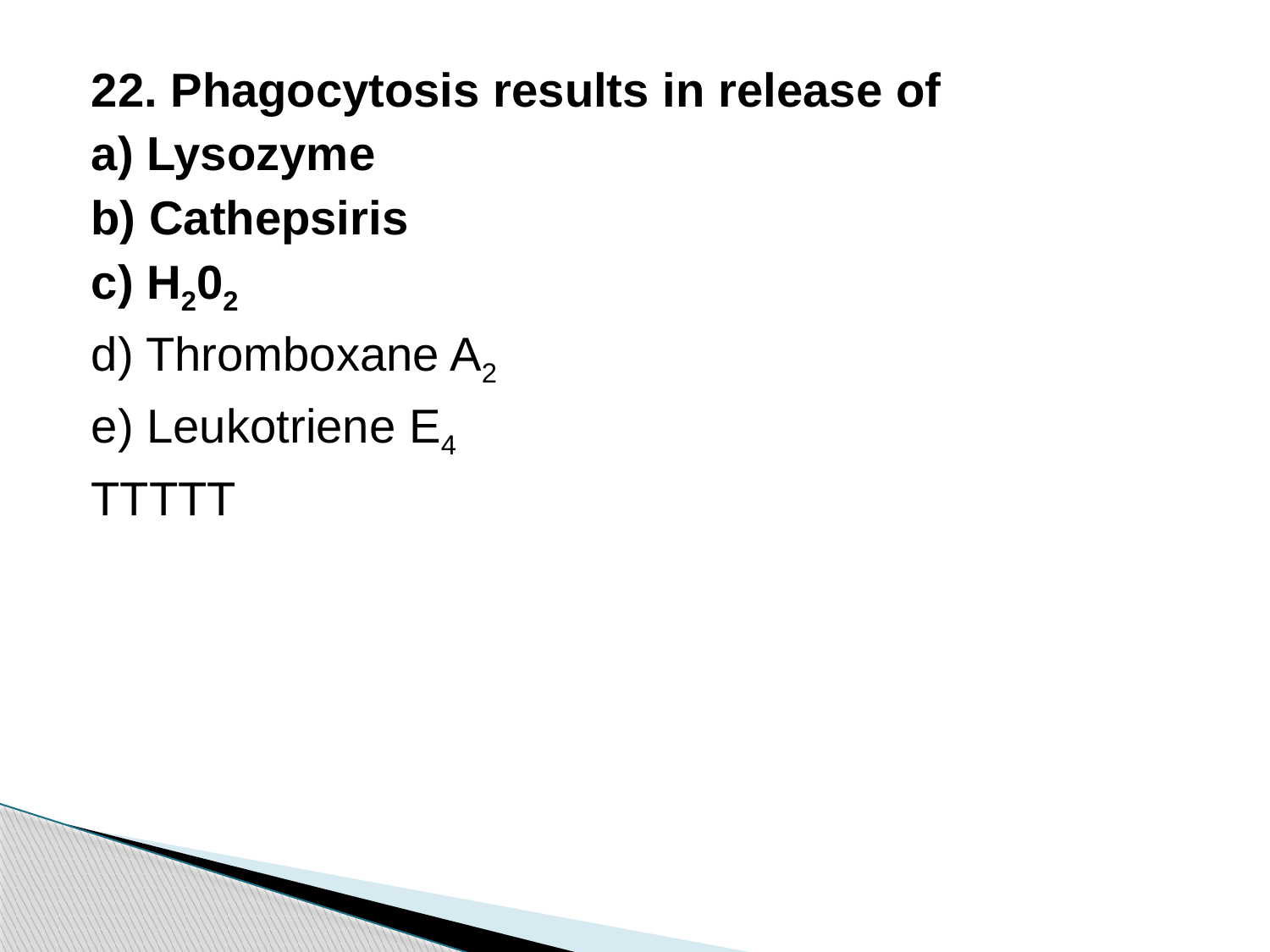

22. Phagocytosis results in release of
a) Lysozyme
b) Cathepsiris
c) H202
d) Thromboxane A2
e) Leukotriene E4
TTTTT